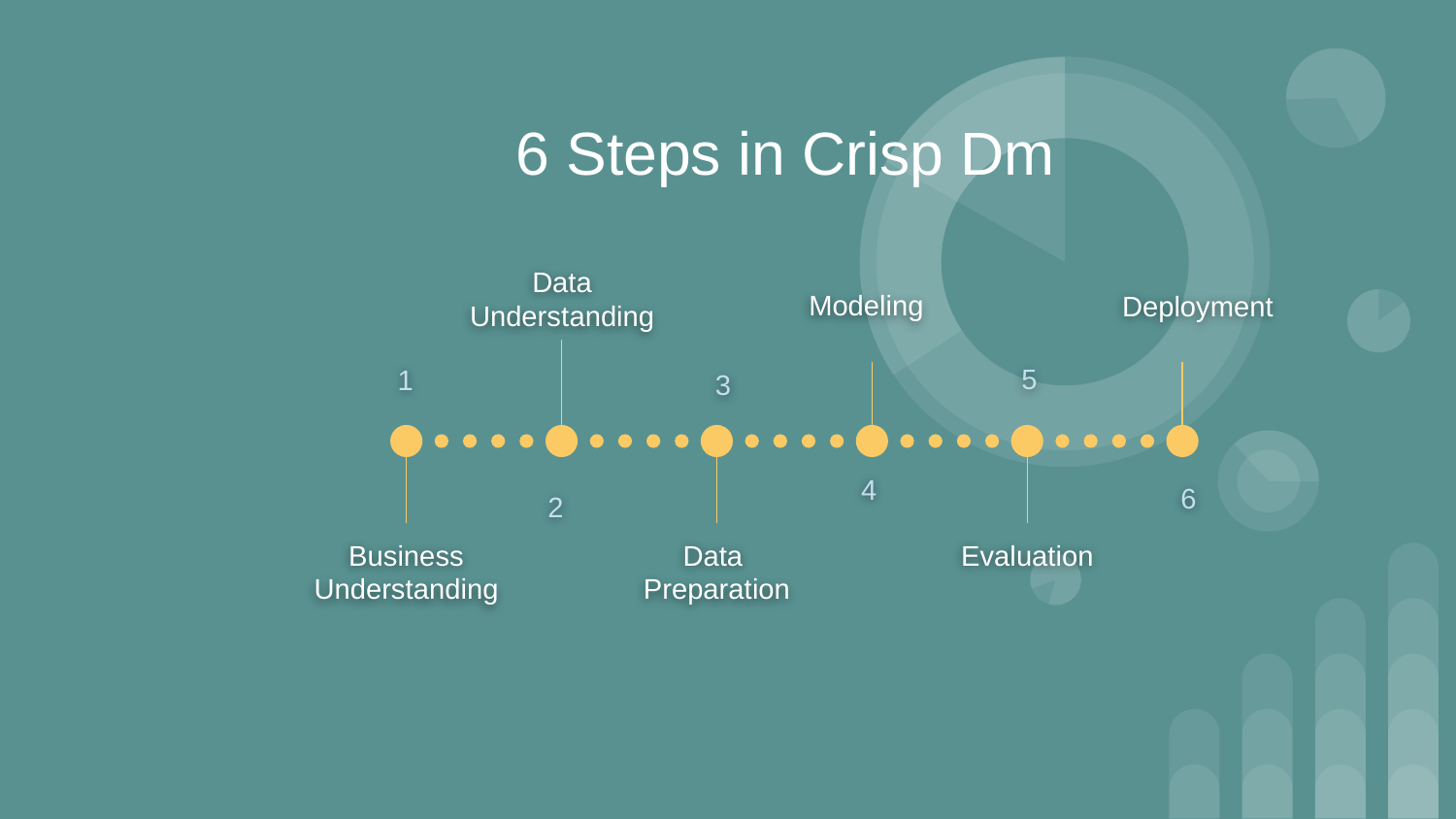

6 Steps in Crisp Dm

Modeling

Data
Understanding
Deployment

5
1
3

4
6
2
Business
Understanding
Data
Preparation
Evaluation